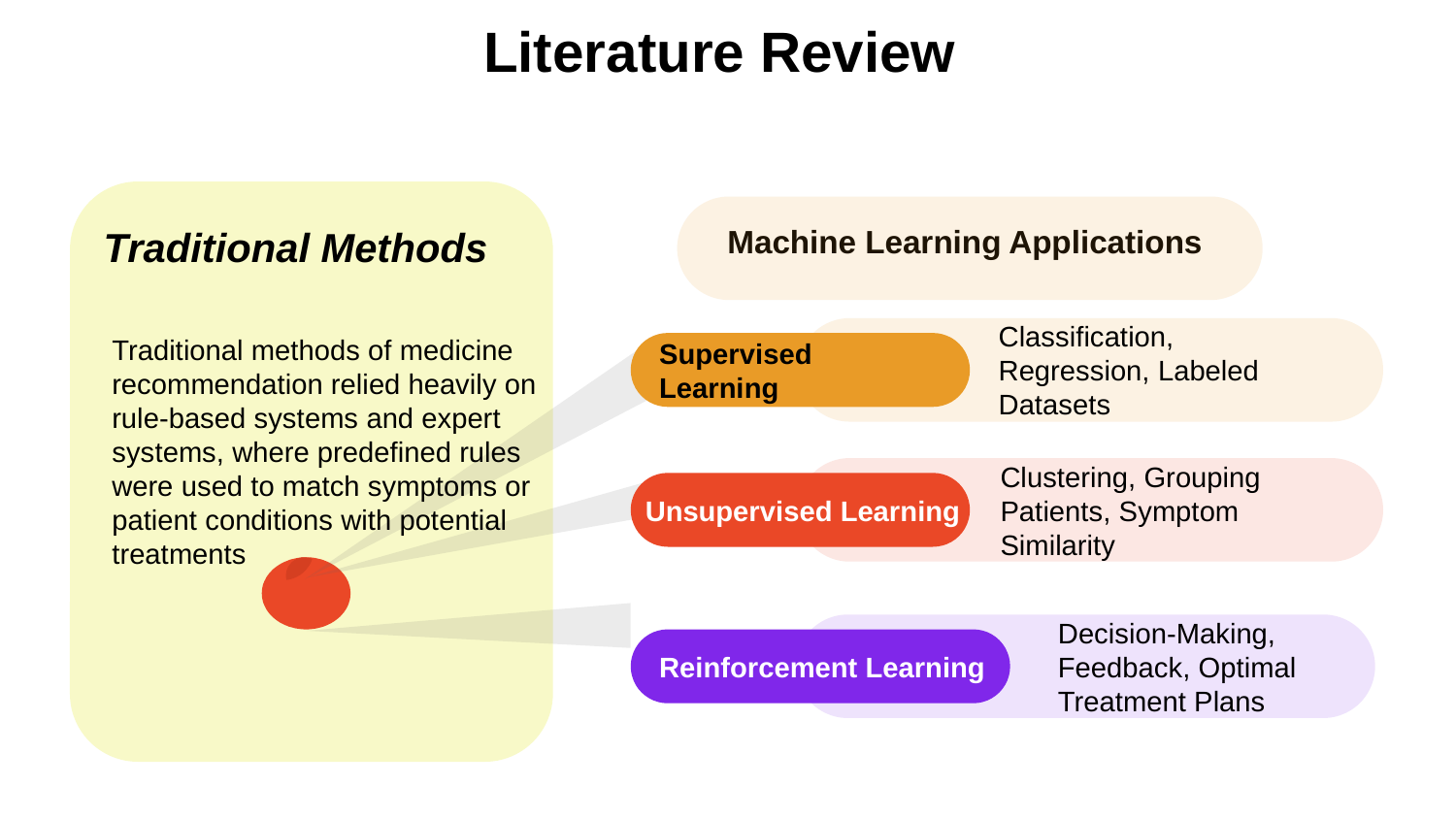

# Literature Review

Traditional Methods

Machine Learning Applications

Traditional methods of medicine recommendation relied heavily on rule-based systems and expert systems, where predefined rules were used to match symptoms or patient conditions with potential treatments
Supervised Learning
Classification, Regression, Labeled Datasets

Unsupervised Learning
Clustering, Grouping Patients, Symptom Similarity

Decision-Making, Feedback, Optimal Treatment Plans
Reinforcement Learning